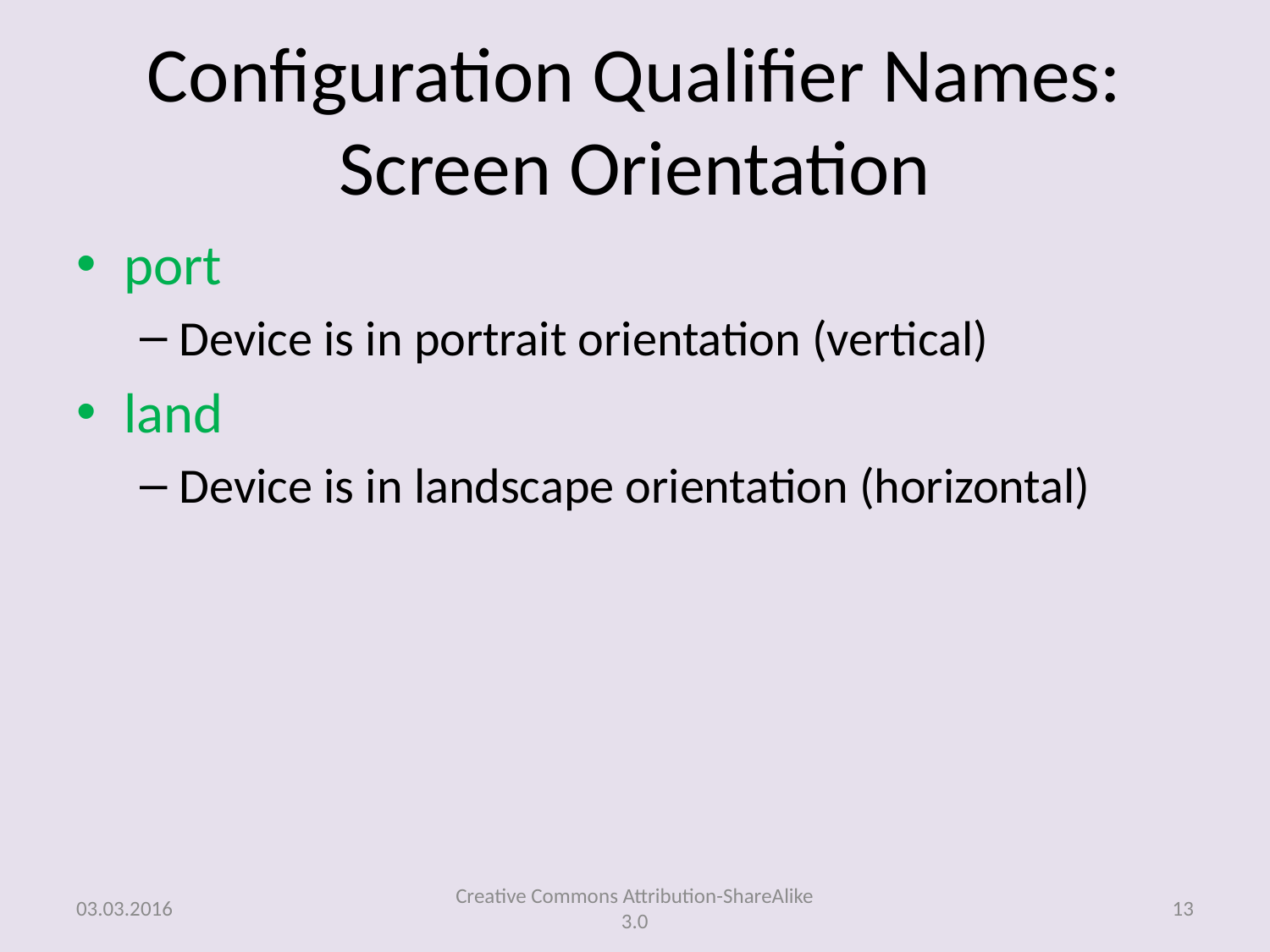

# Configuration Qualifier Names: Screen Orientation
port
Device is in portrait orientation (vertical)
land
Device is in landscape orientation (horizontal)
03.03.2016
Creative Commons Attribution-ShareAlike 3.0
13